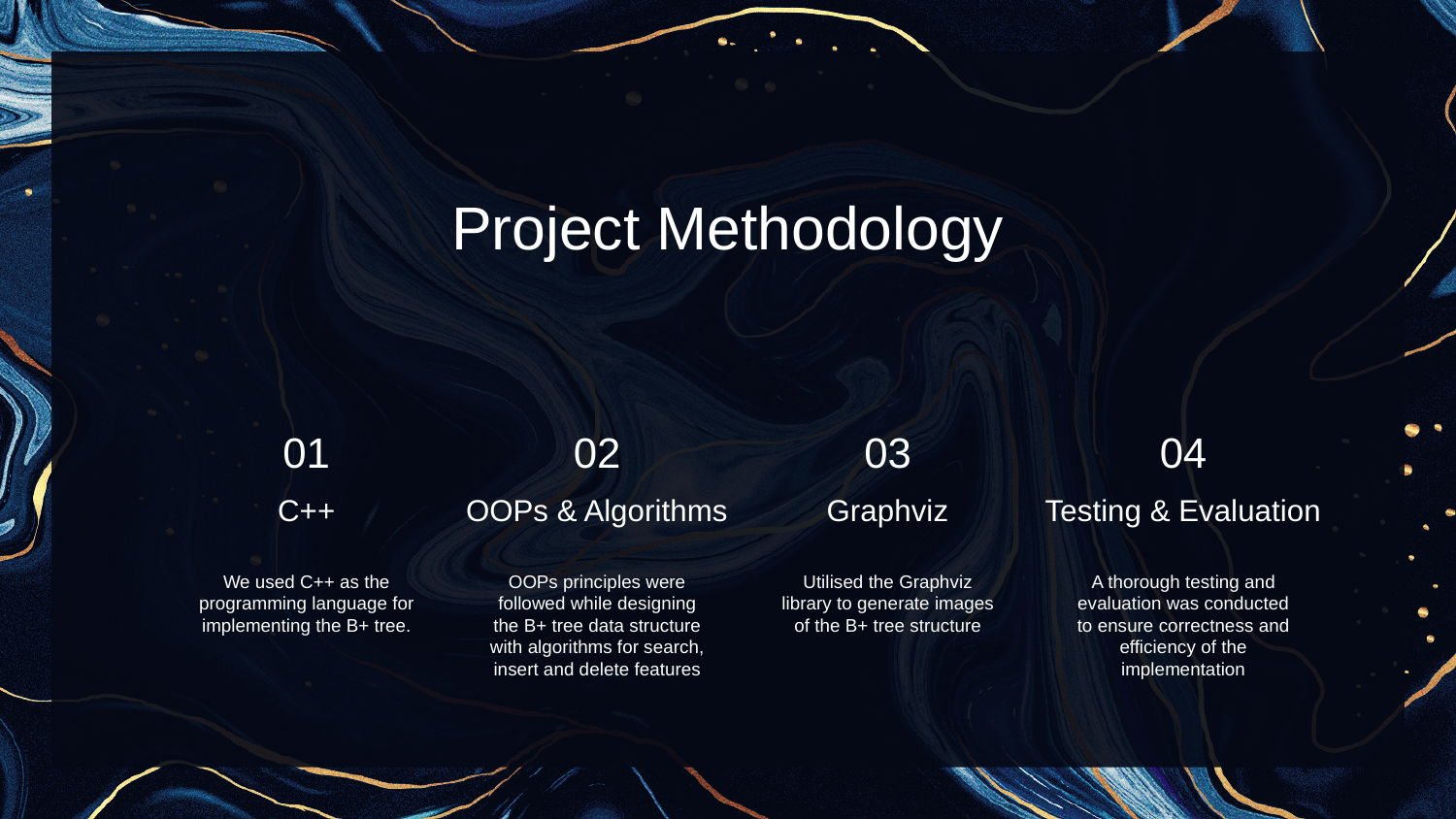

Project Methodology
01
02
03
04
OOPs & Algorithms
Testing & Evaluation
C++
Graphviz
We used C++ as the programming language for implementing the B+ tree.
OOPs principles were followed while designing the B+ tree data structure with algorithms for search, insert and delete features
Utilised the Graphviz library to generate images of the B+ tree structure
A thorough testing and evaluation was conducted to ensure correctness and efficiency of the implementation